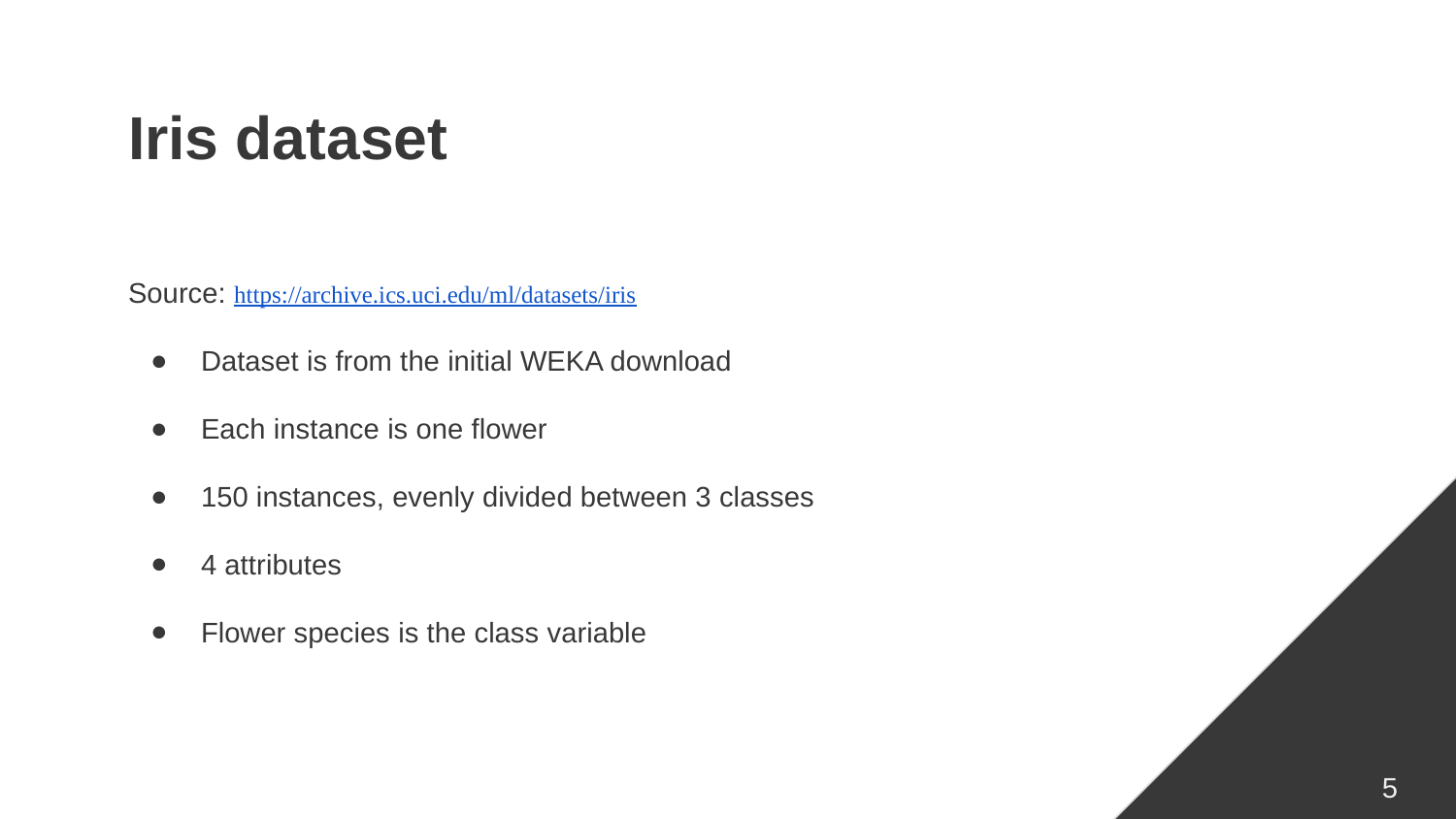

# Iris dataset
Source: https://archive.ics.uci.edu/ml/datasets/iris
Dataset is from the initial WEKA download
Each instance is one flower
150 instances, evenly divided between 3 classes
4 attributes
Flower species is the class variable
5